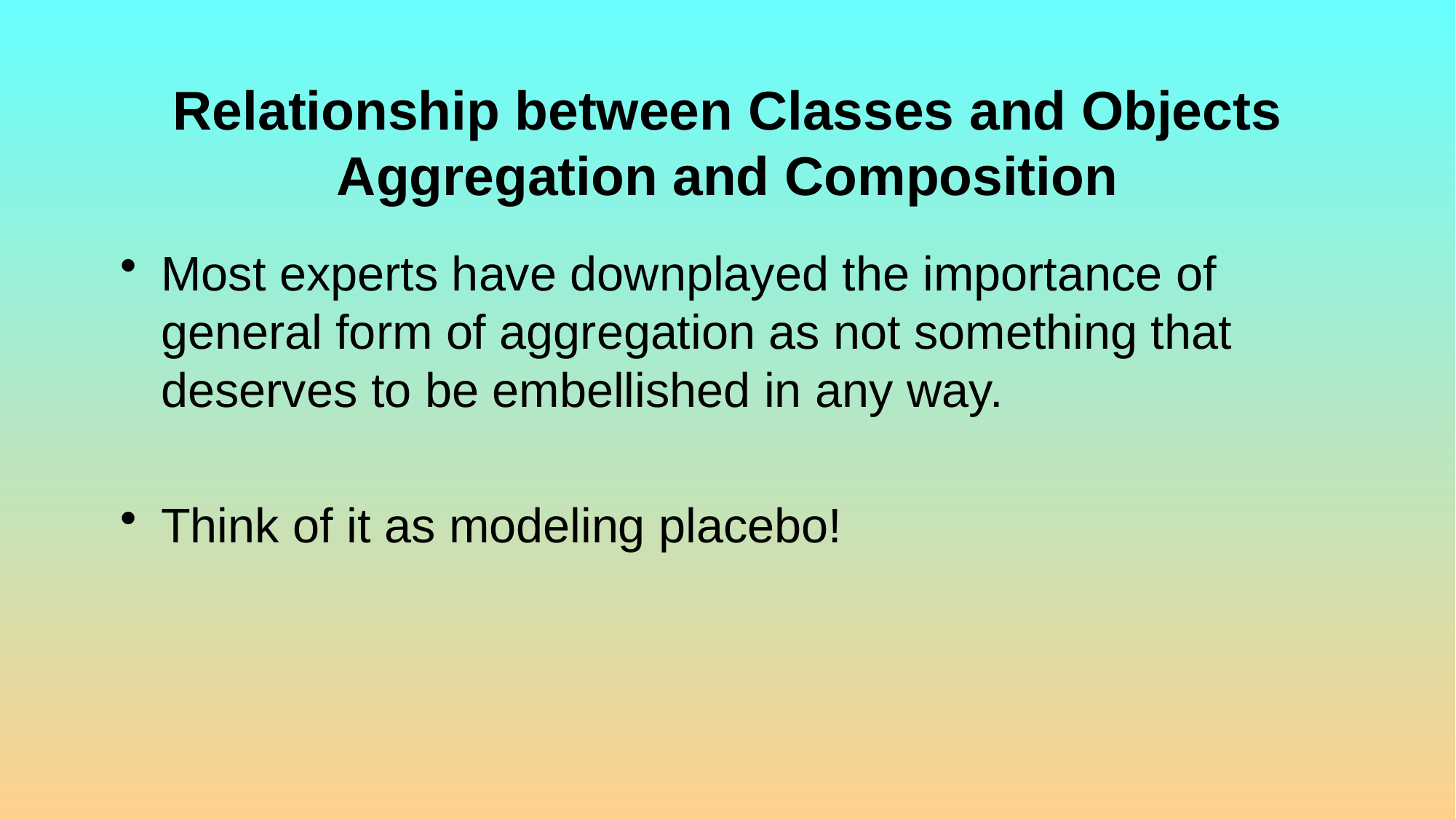

# Relationship between Classes and Objects Aggregation and Composition
Most experts have downplayed the importance of general form of aggregation as not something that deserves to be embellished in any way.

Think of it as modeling placebo!